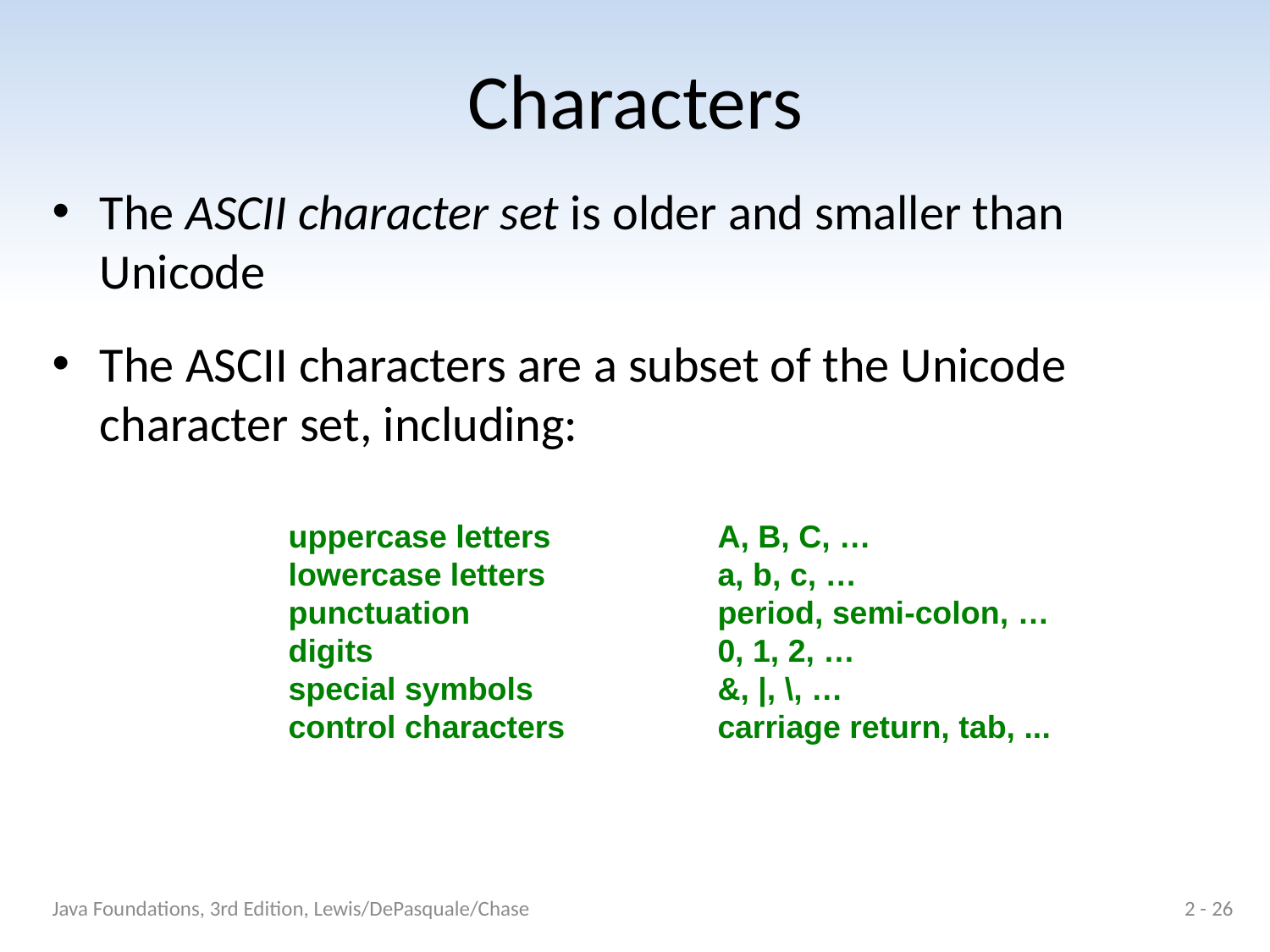

# Characters
The ASCII character set is older and smaller than Unicode
The ASCII characters are a subset of the Unicode character set, including:
uppercase letters
lowercase letters
punctuation
digits
special symbols
control characters
A, B, C, …
a, b, c, …
period, semi-colon, …
0, 1, 2, …
&, |, \, …
carriage return, tab, ...
Java Foundations, 3rd Edition, Lewis/DePasquale/Chase
2 - 26